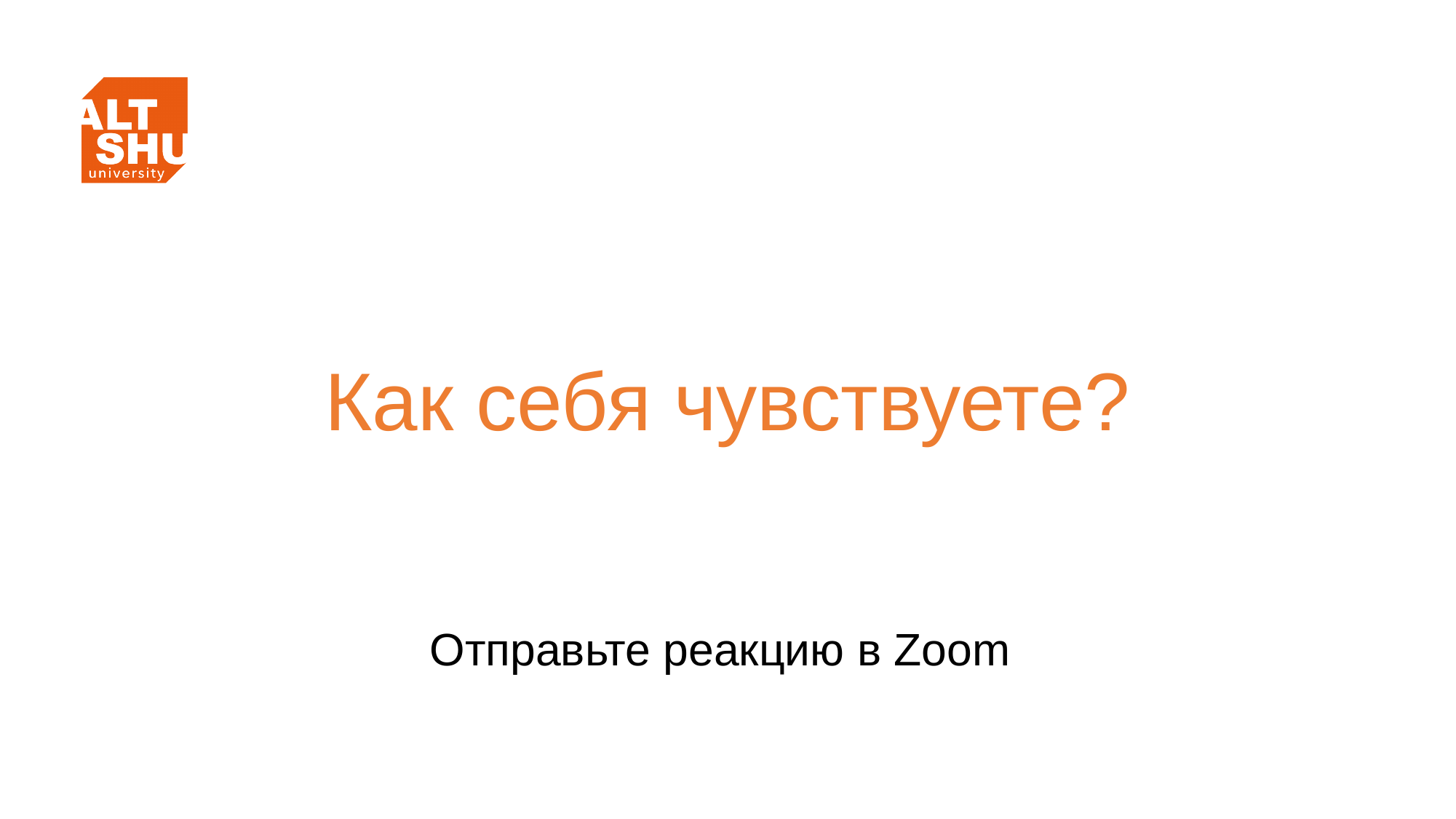

# Как себя чувствуете?
Отправьте реакцию в Zoom